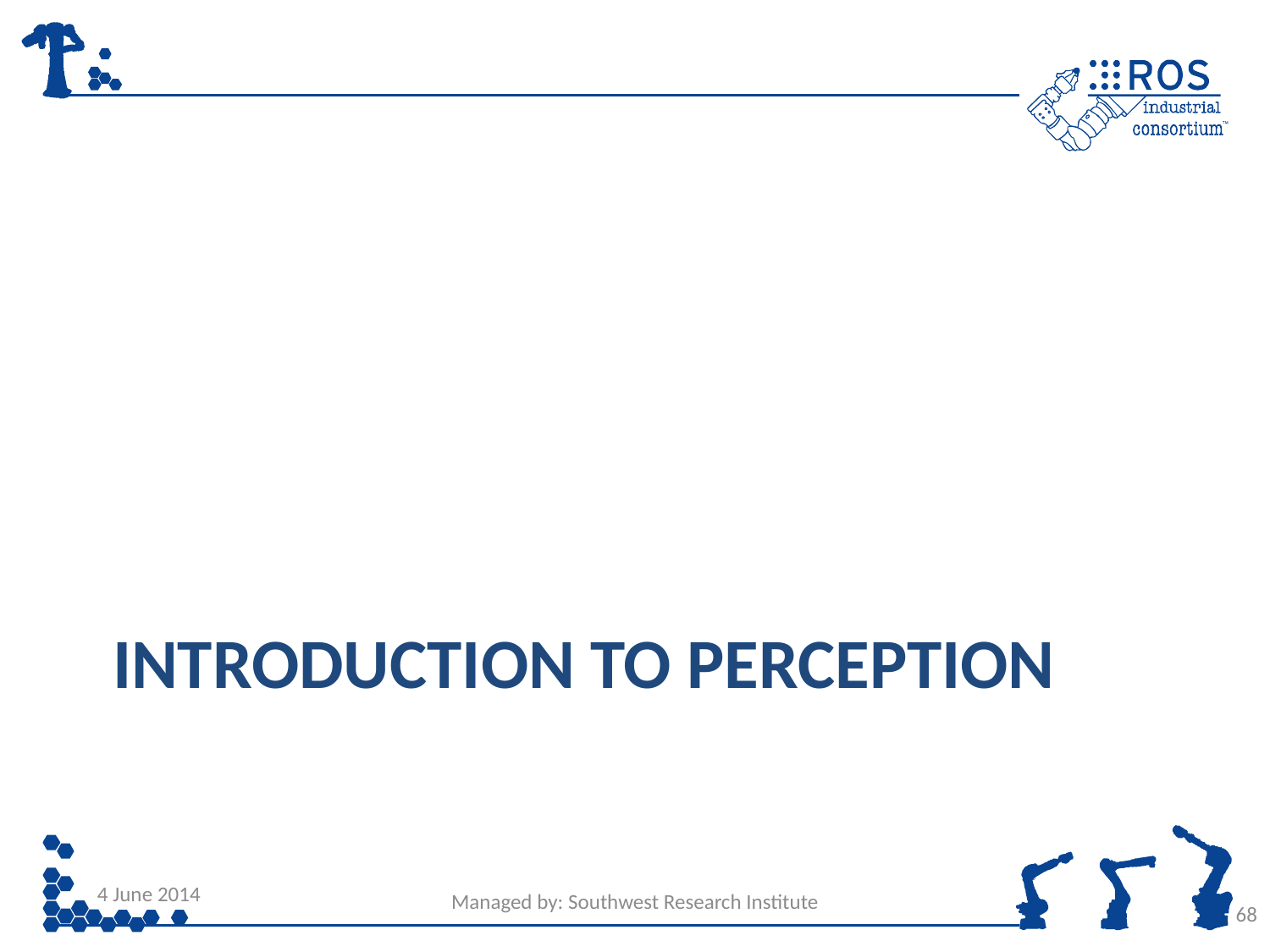

# Introduction to Perception
4 June 2014
Managed by: Southwest Research Institute
68